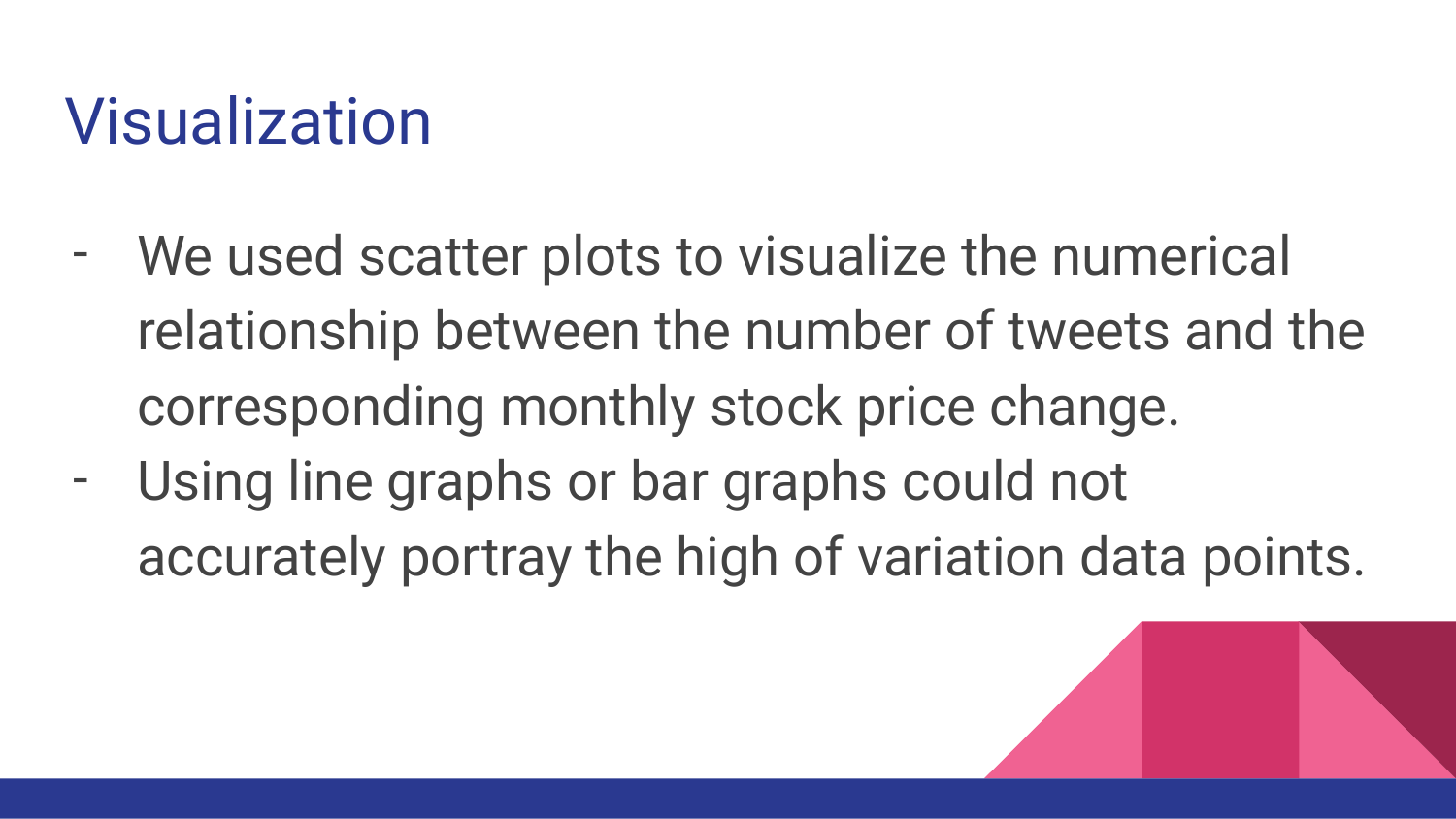

# Visualization
We used scatter plots to visualize the numerical relationship between the number of tweets and the corresponding monthly stock price change.
Using line graphs or bar graphs could not accurately portray the high of variation data points.